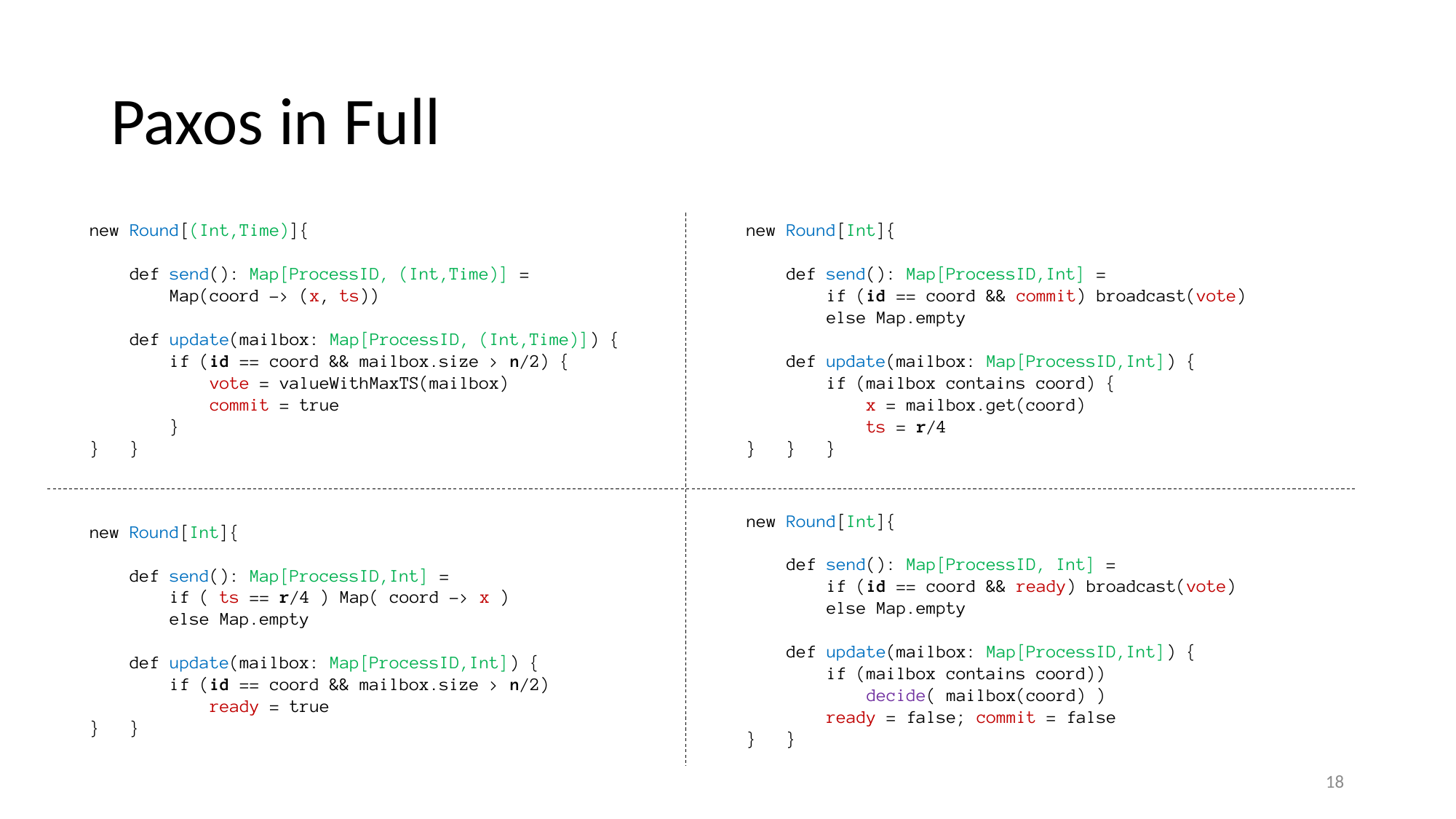

# Paxos in Full
new Round[(Int,Time)]{

    def send(): Map[ProcessID, (Int,Time)] =
        Map(coord -> (x, ts))

    def update(mailbox: Map[ProcessID, (Int,Time)]) {
        if (id == coord && mailbox.size > n/2) {
            vote = valueWithMaxTS(mailbox)
            commit = true
        }
}   }
new Round[Int]{

    def send(): Map[ProcessID,Int] =
        if (id == coord && commit) broadcast(vote)
        else Map.empty

    def update(mailbox: Map[ProcessID,Int]) {
        if (mailbox contains coord) {
            x = mailbox.get(coord)
            ts = r/4
}   }   }
new Round[Int]{

    def send(): Map[ProcessID, Int] =
        if (id == coord && ready) broadcast(vote)
        else Map.empty

    def update(mailbox: Map[ProcessID,Int]) {
        if (mailbox contains coord))
            decide( mailbox(coord) )
        ready = false; commit = false
}   }
new Round[Int]{

    def send(): Map[ProcessID,Int] =
        if ( ts == r/4 ) Map( coord -> x )
        else Map.empty

    def update(mailbox: Map[ProcessID,Int]) {
        if (id == coord && mailbox.size > n/2)
            ready = true
}   }
18